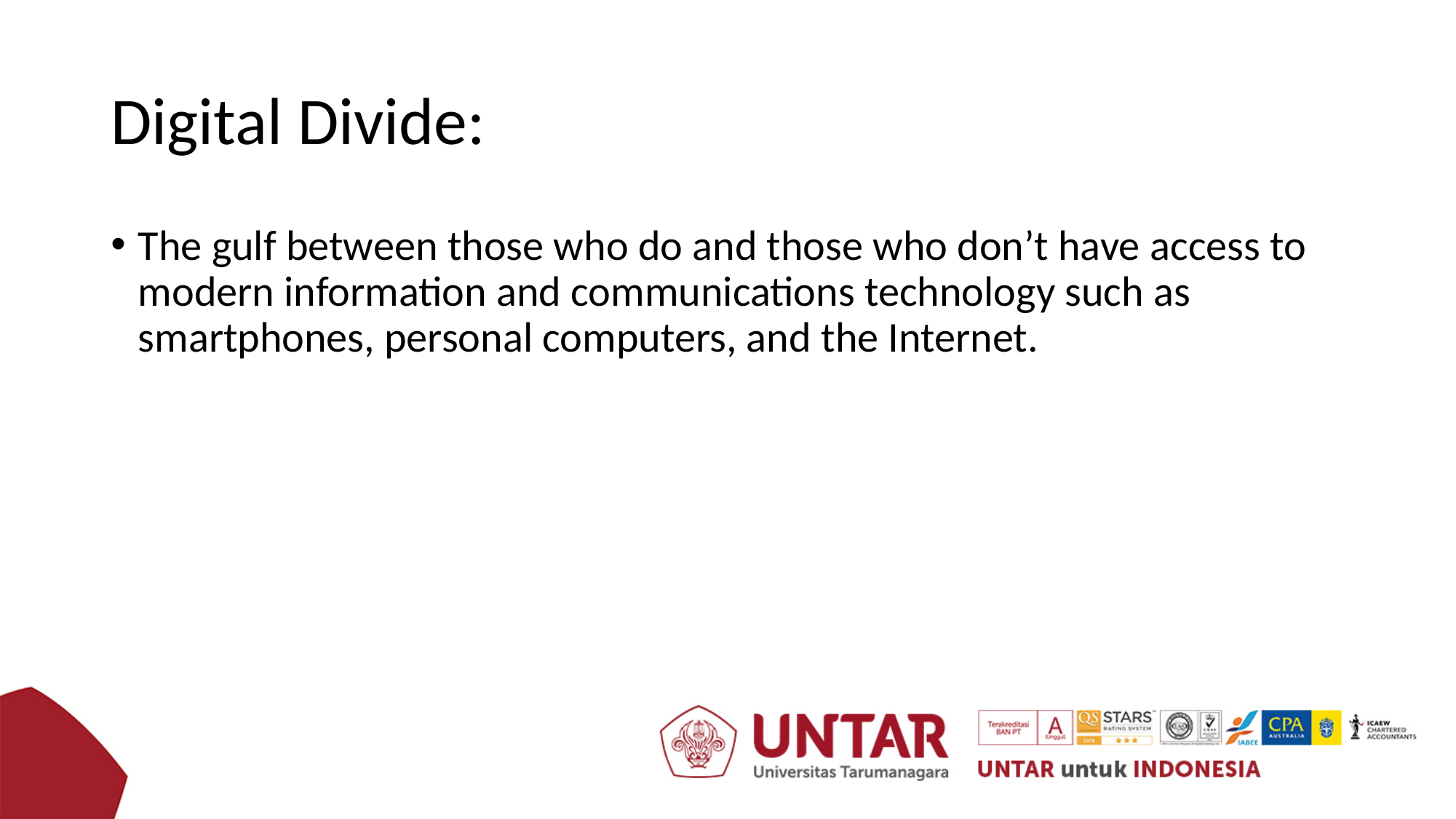

# Digital Divide:
The gulf between those who do and those who don’t have access to modern information and communications technology such as smartphones, personal computers, and the Internet.